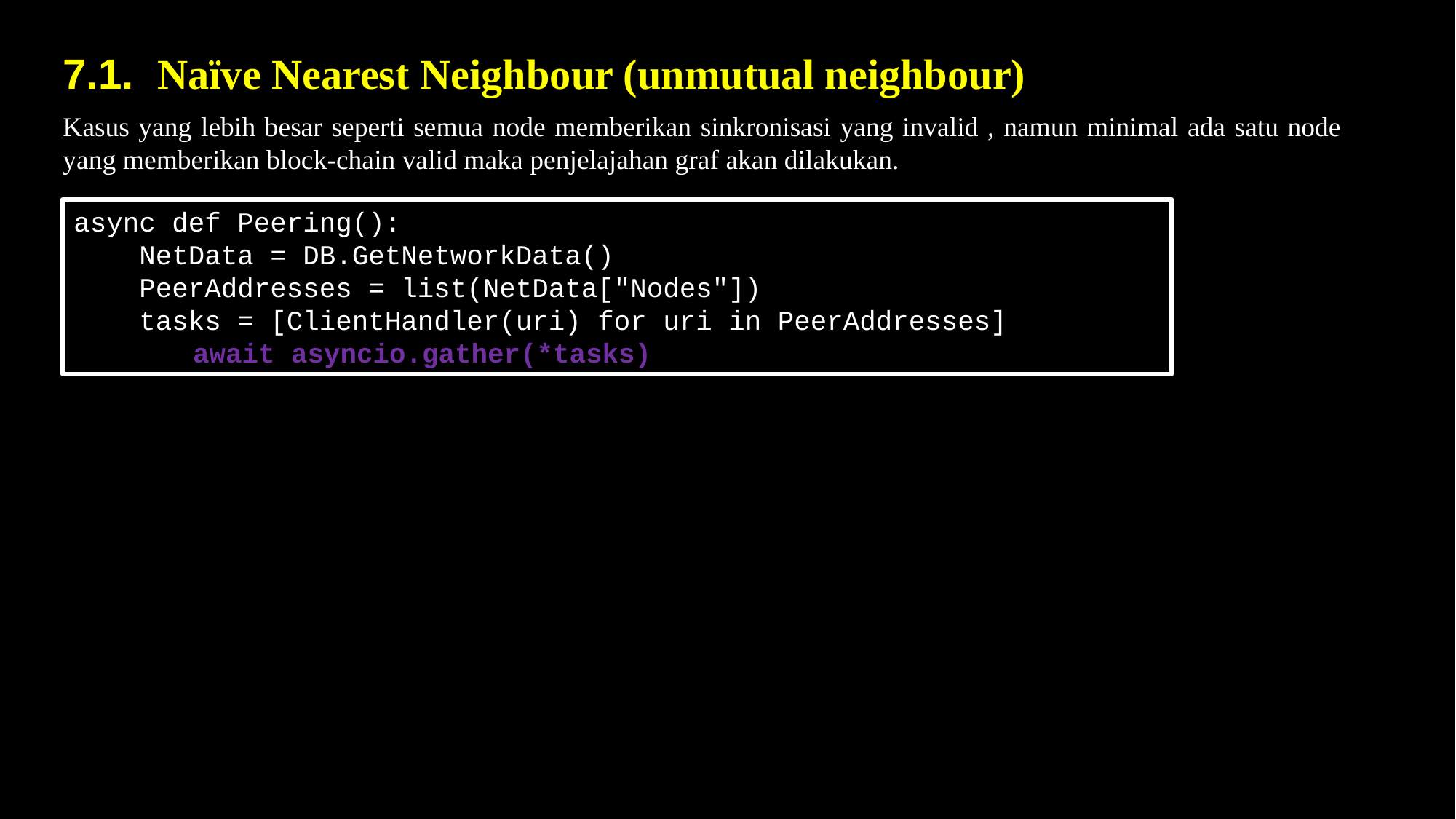

7.1.  Naïve Nearest Neighbour (unmutual neighbour)

Kasus yang lebih besar seperti semua node memberikan sinkronisasi yang invalid , namun minimal ada satu node yang memberikan block-chain valid maka penjelajahan graf akan dilakukan.

async def Peering():
    NetData = DB.GetNetworkData()
    PeerAddresses = list(NetData["Nodes"])
    tasks = [ClientHandler(uri) for uri in PeerAddresses]
	 await asyncio.gather(*tasks)